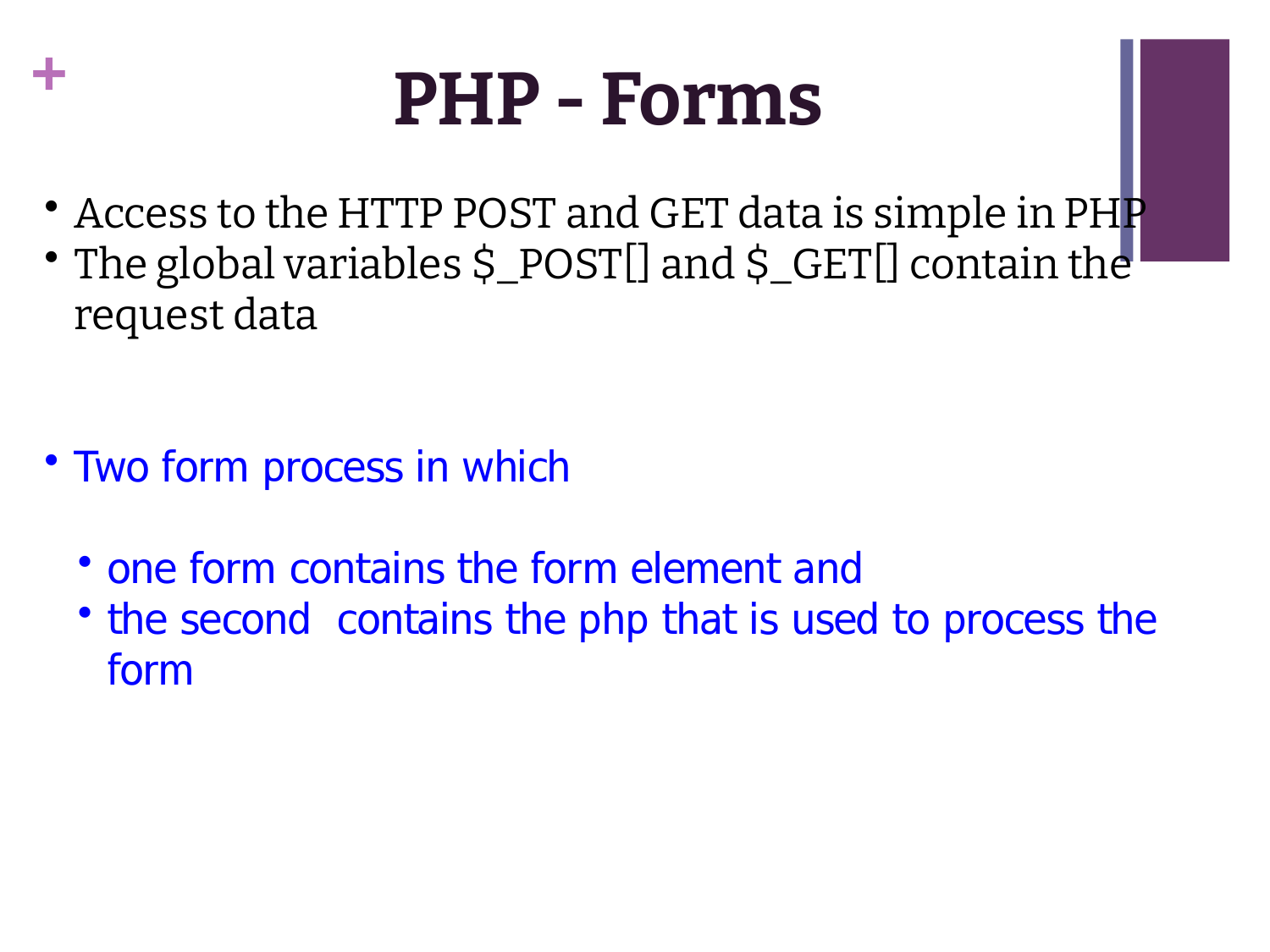

PHP - Forms

Access to the HTTP POST and GET data is simple in PHP
The global variables $_POST[] and $_GET[] contain the request data

Two form process in which

one form contains the form element and
the second  contains the php that is used to process the form